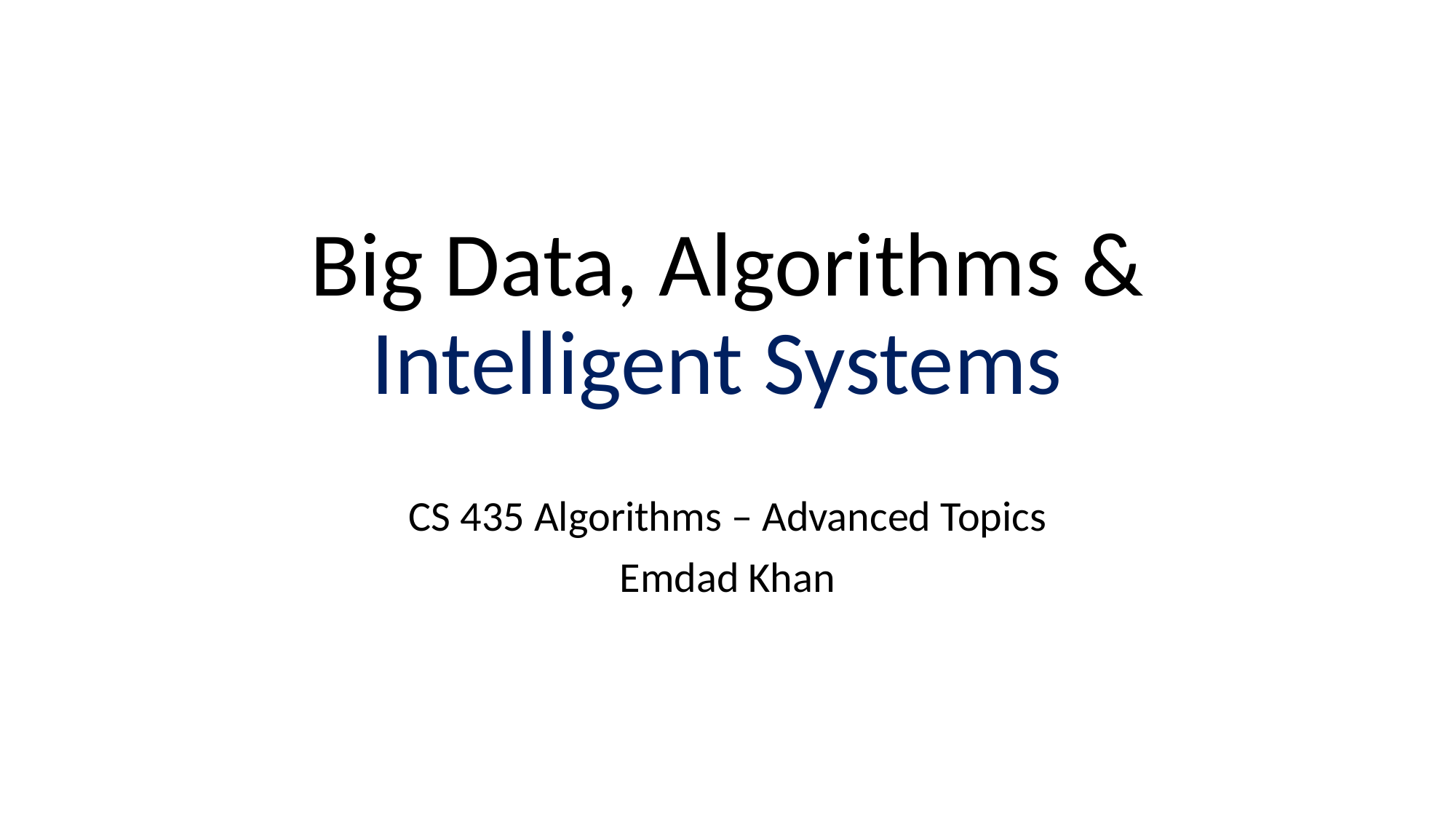

# Big Data, Algorithms & Intelligent Systems

CS 435 Algorithms – Advanced Topics
Emdad Khan